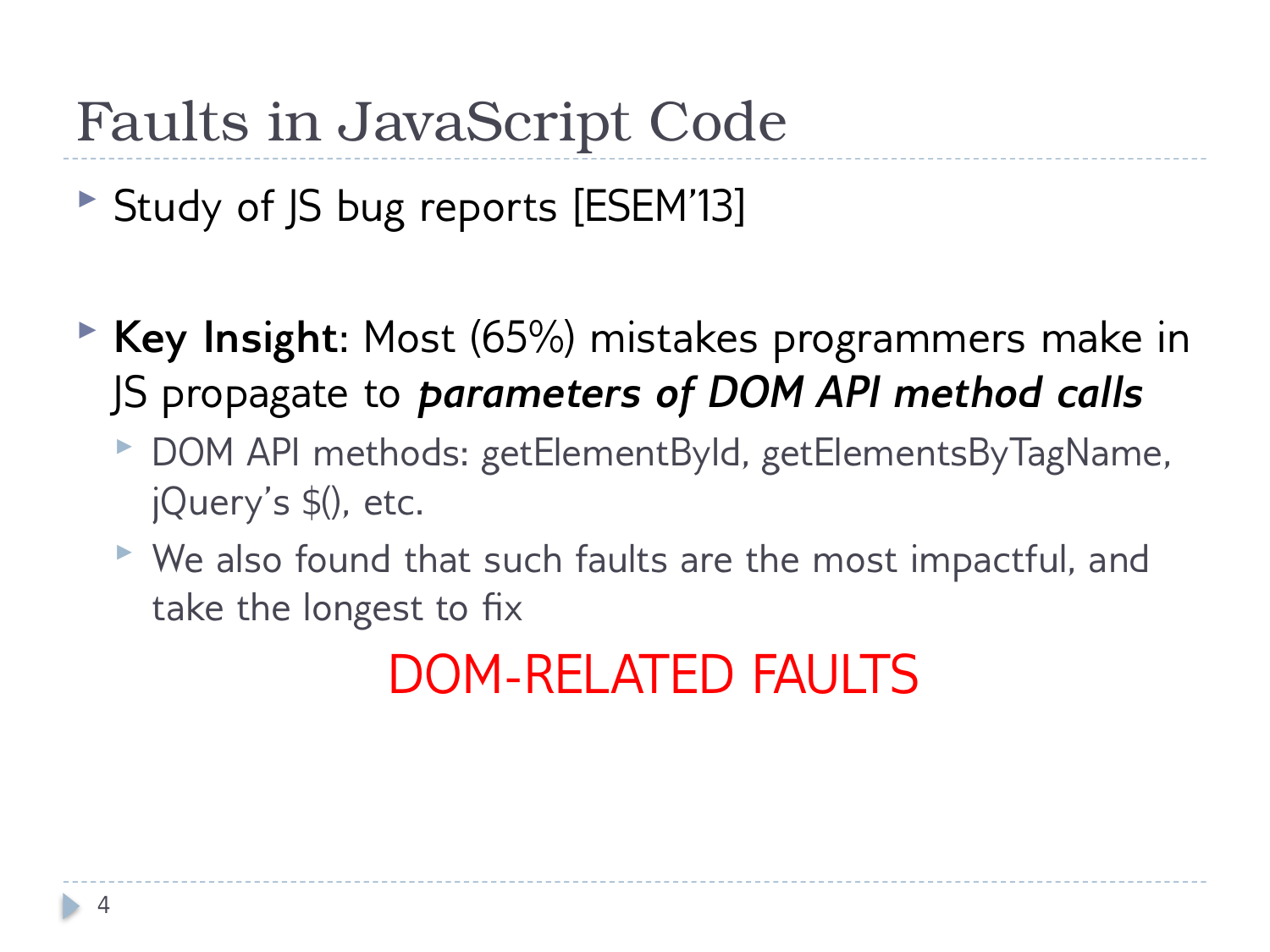

# Faults in JavaScript Code
Study of JS bug reports [ESEM’13]

Key Insight: Most (65%) mistakes programmers make in JS propagate to parameters of DOM API method calls
DOM API methods: getElementById, getElementsByTagName, jQuery’s $(), etc.
We also found that such faults are the most impactful, and take the longest to fix
DOM-RELATED FAULTS

4